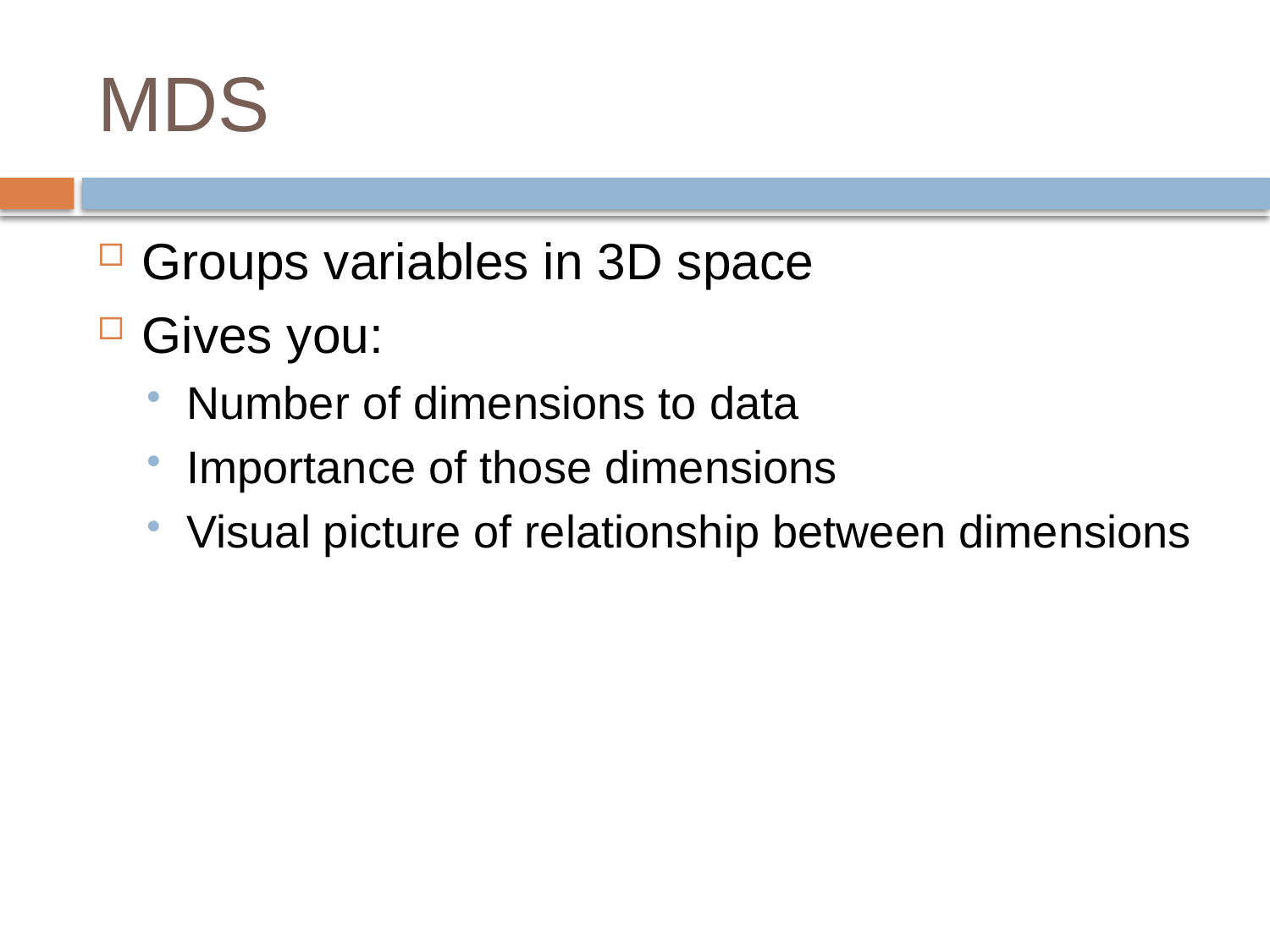

# MDS
Groups variables in 3D space
Gives you:
Number of dimensions to data
Importance of those dimensions
Visual picture of relationship between dimensions